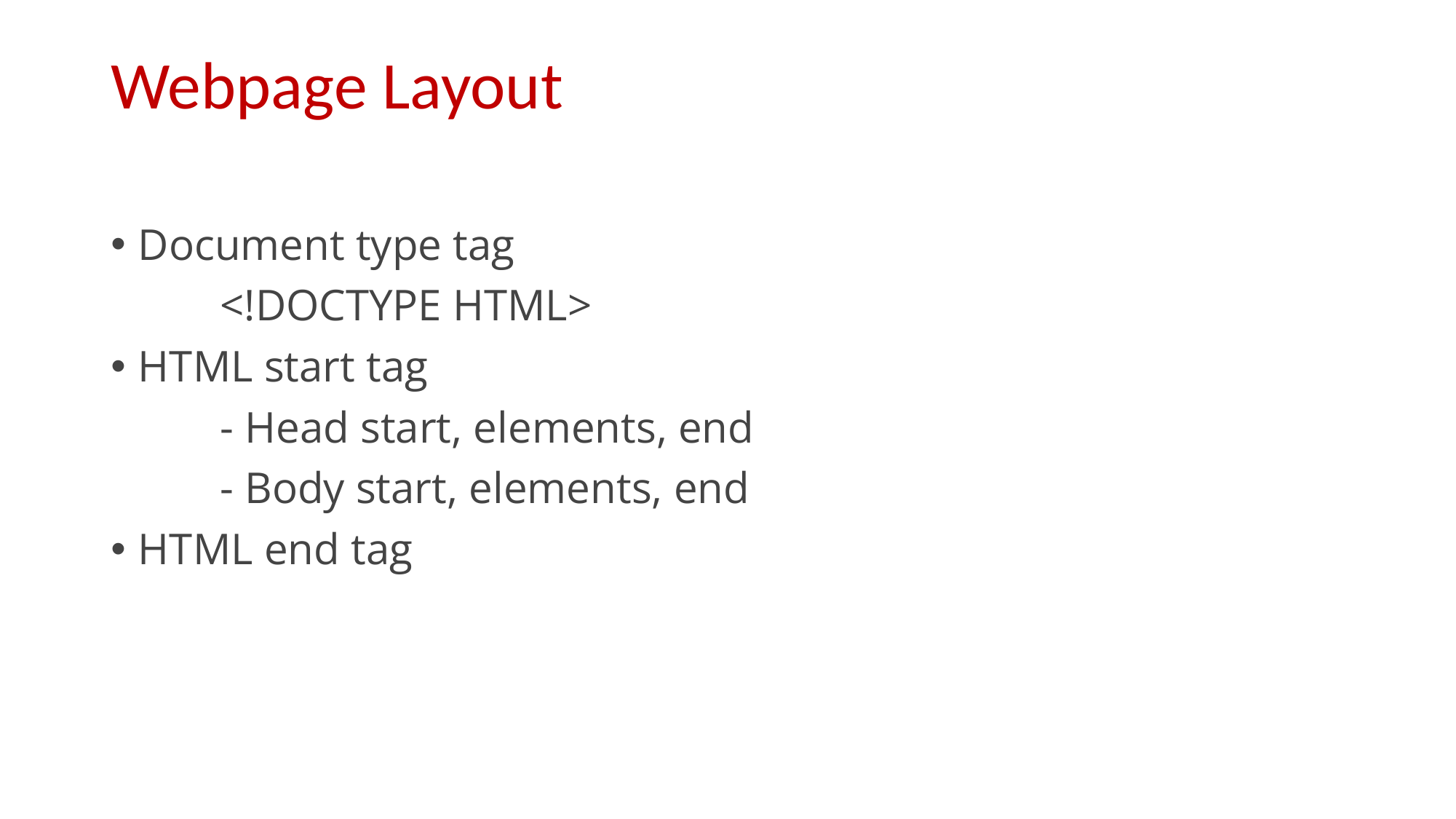

# Webpage Layout
Document type tag
	<!DOCTYPE HTML>
HTML start tag
	- Head start, elements, end
	- Body start, elements, end
HTML end tag